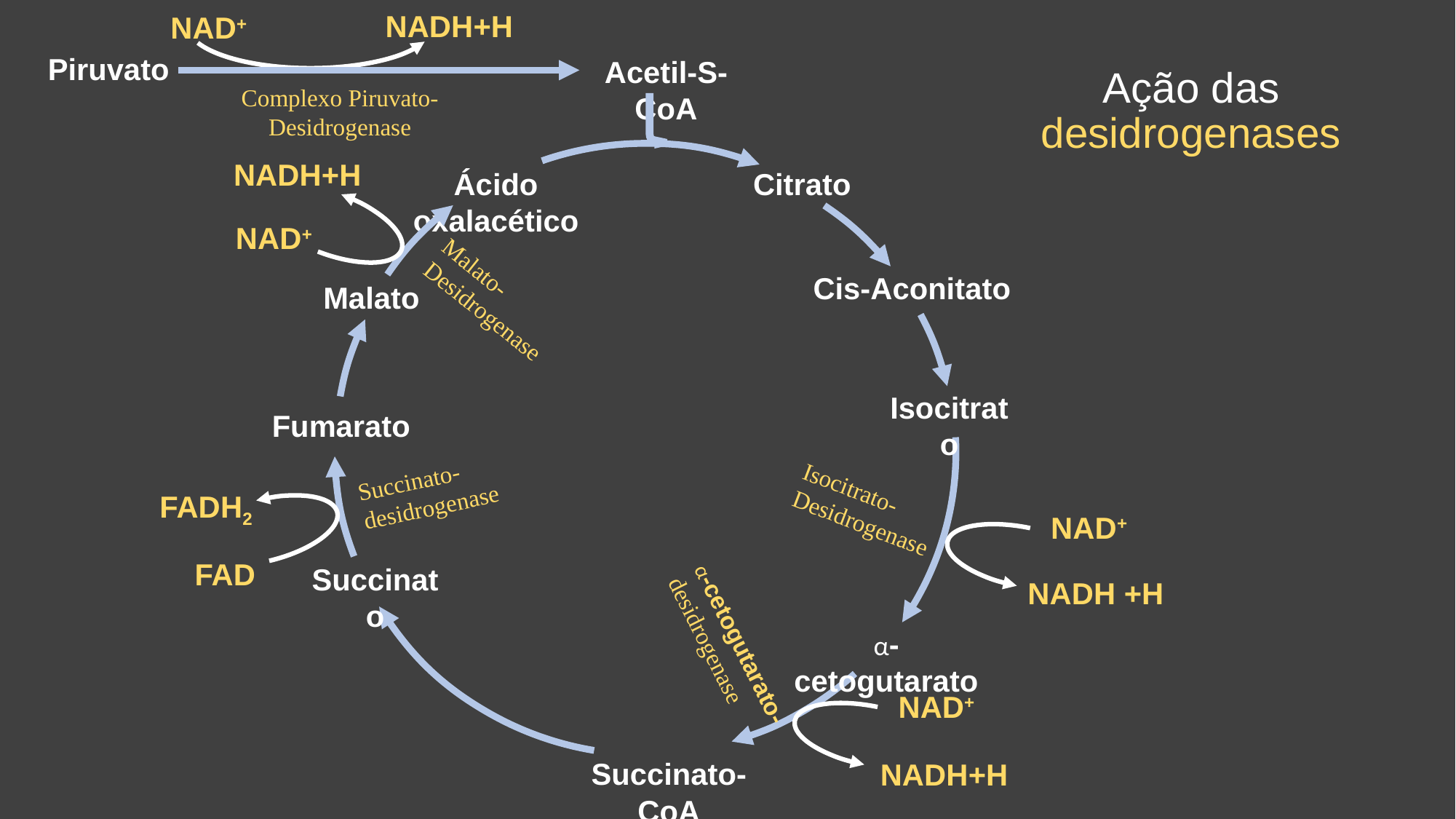

NADH+H
NAD+
# Ação das desidrogenases
Piruvato
Acetil-S-CoA

Citrato
Ácido oxalacético
Cis-Aconitato
Malato
Isocitrato
Fumarato
Succinato
α-cetogutarato
Succinato-CoA
Complexo Piruvato-Desidrogenase
NADH+H

NAD+
Malato-
Desidrogenase
Succinato-
desidrogenase
Isocitrato-
Desidrogenase
FADH2

NAD+

FAD
NADH +H
α-cetogutarato-
desidrogenase
NAD+

NADH+H